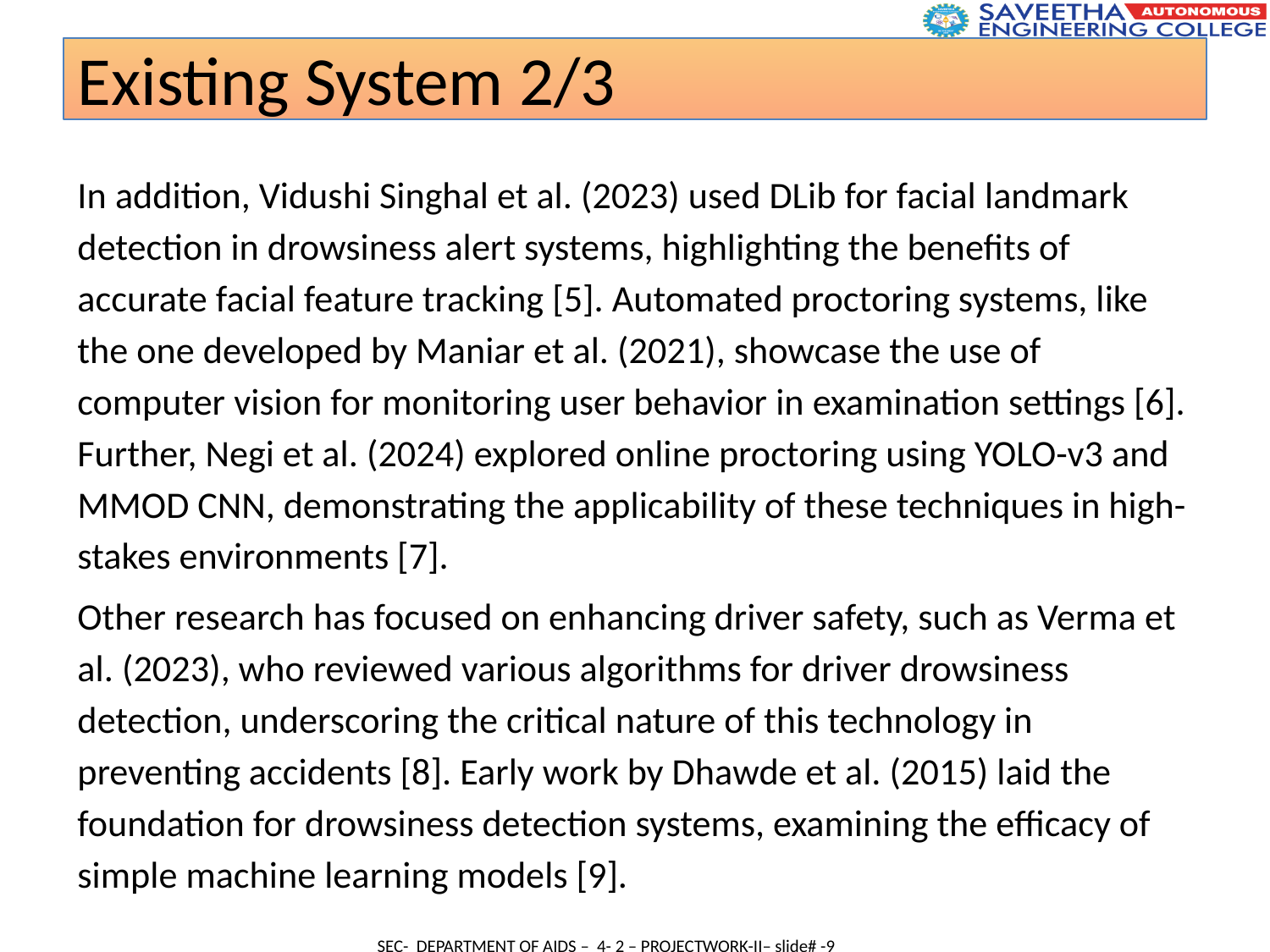

Existing System 2/3
In addition, Vidushi Singhal et al. (2023) used DLib for facial landmark detection in drowsiness alert systems, highlighting the benefits of accurate facial feature tracking [5]. Automated proctoring systems, like the one developed by Maniar et al. (2021), showcase the use of computer vision for monitoring user behavior in examination settings [6]. Further, Negi et al. (2024) explored online proctoring using YOLO-v3 and MMOD CNN, demonstrating the applicability of these techniques in high-stakes environments [7].
Other research has focused on enhancing driver safety, such as Verma et al. (2023), who reviewed various algorithms for driver drowsiness detection, underscoring the critical nature of this technology in preventing accidents [8]. Early work by Dhawde et al. (2015) laid the foundation for drowsiness detection systems, examining the efficacy of simple machine learning models [9].